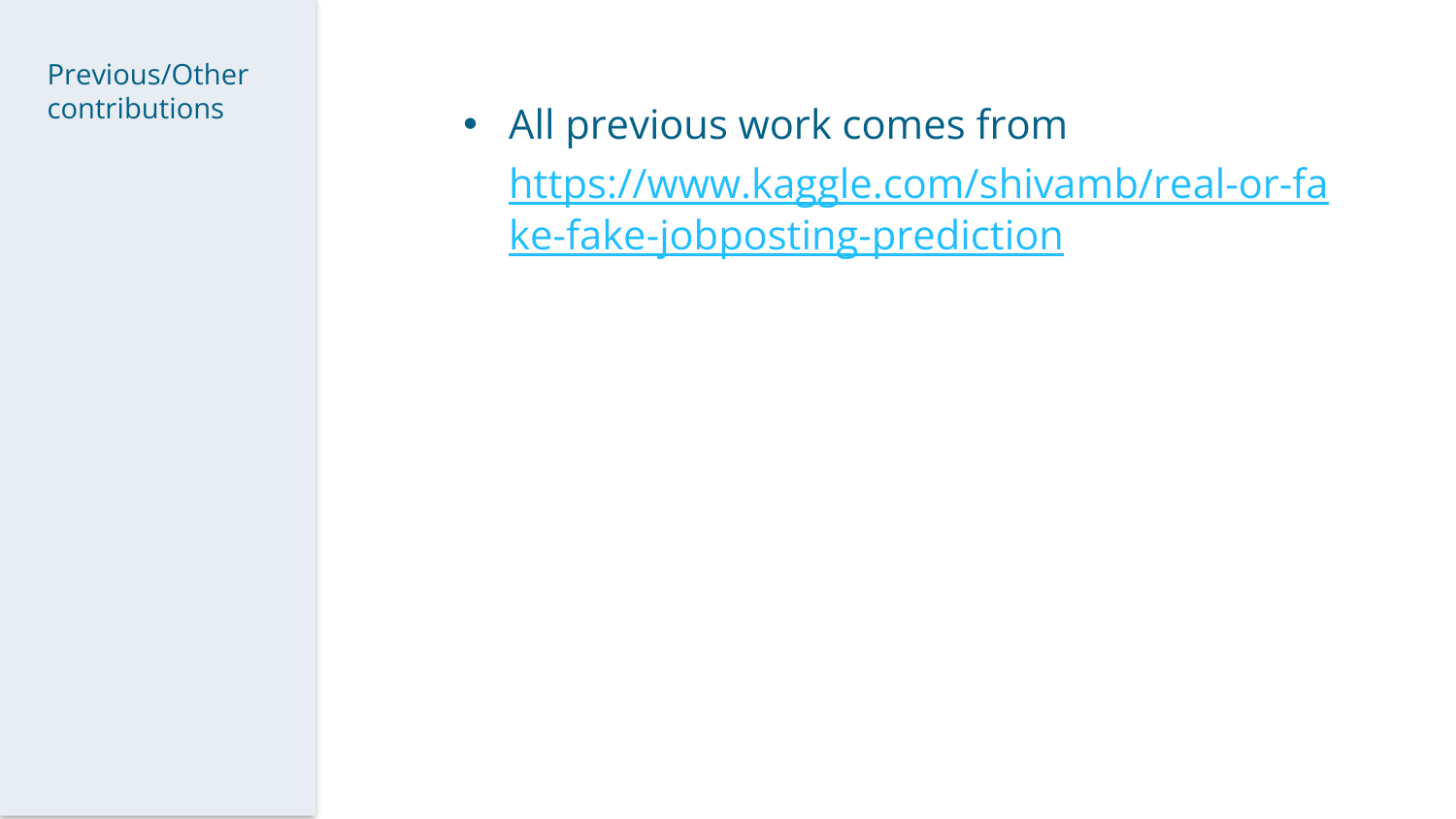

All previous work comes from https://www.kaggle.com/shivamb/real-or-fake-fake-jobposting-prediction
Previous/Other contributions